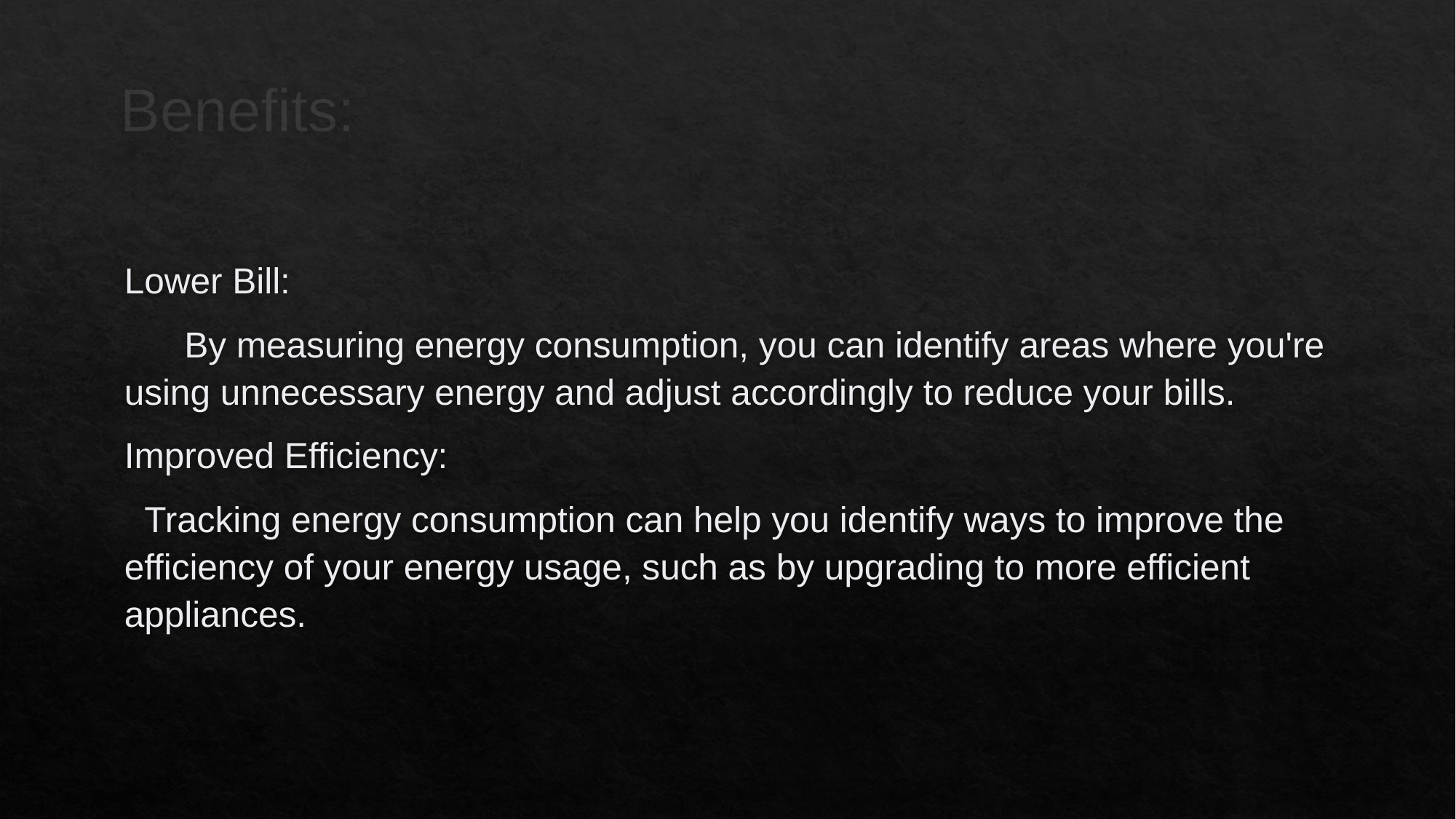

# Benefits:
Lower Bill:
      By measuring energy consumption, you can identify areas where you're using unnecessary energy and adjust accordingly to reduce your bills.
Improved Efficiency:
  Tracking energy consumption can help you identify ways to improve the efficiency of your energy usage, such as by upgrading to more efficient appliances.